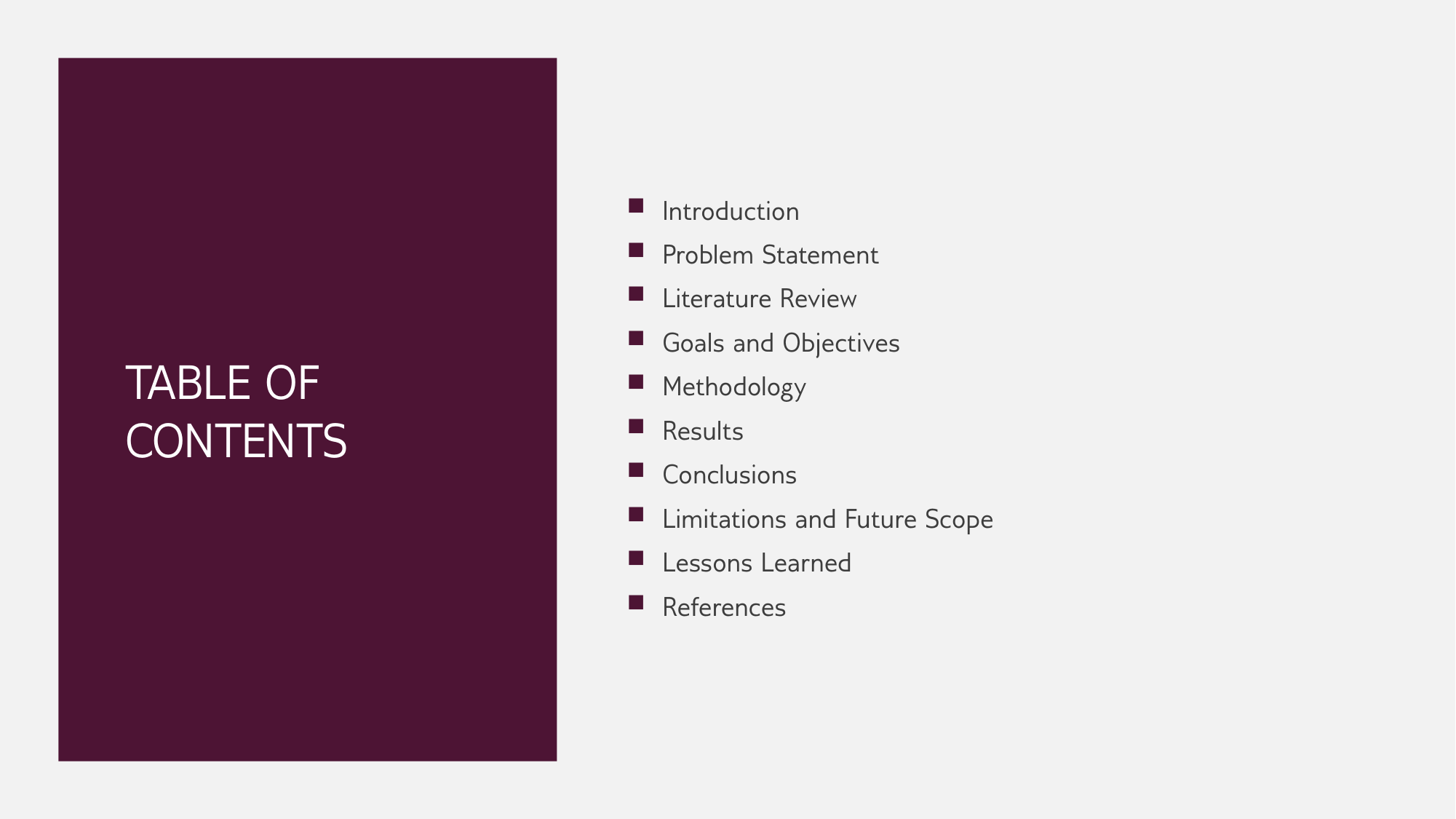

# Table of Contents
Introduction
Problem Statement
Literature Review
Goals and Objectives
Methodology
Results
Conclusions
Limitations and Future Scope
Lessons Learned
References